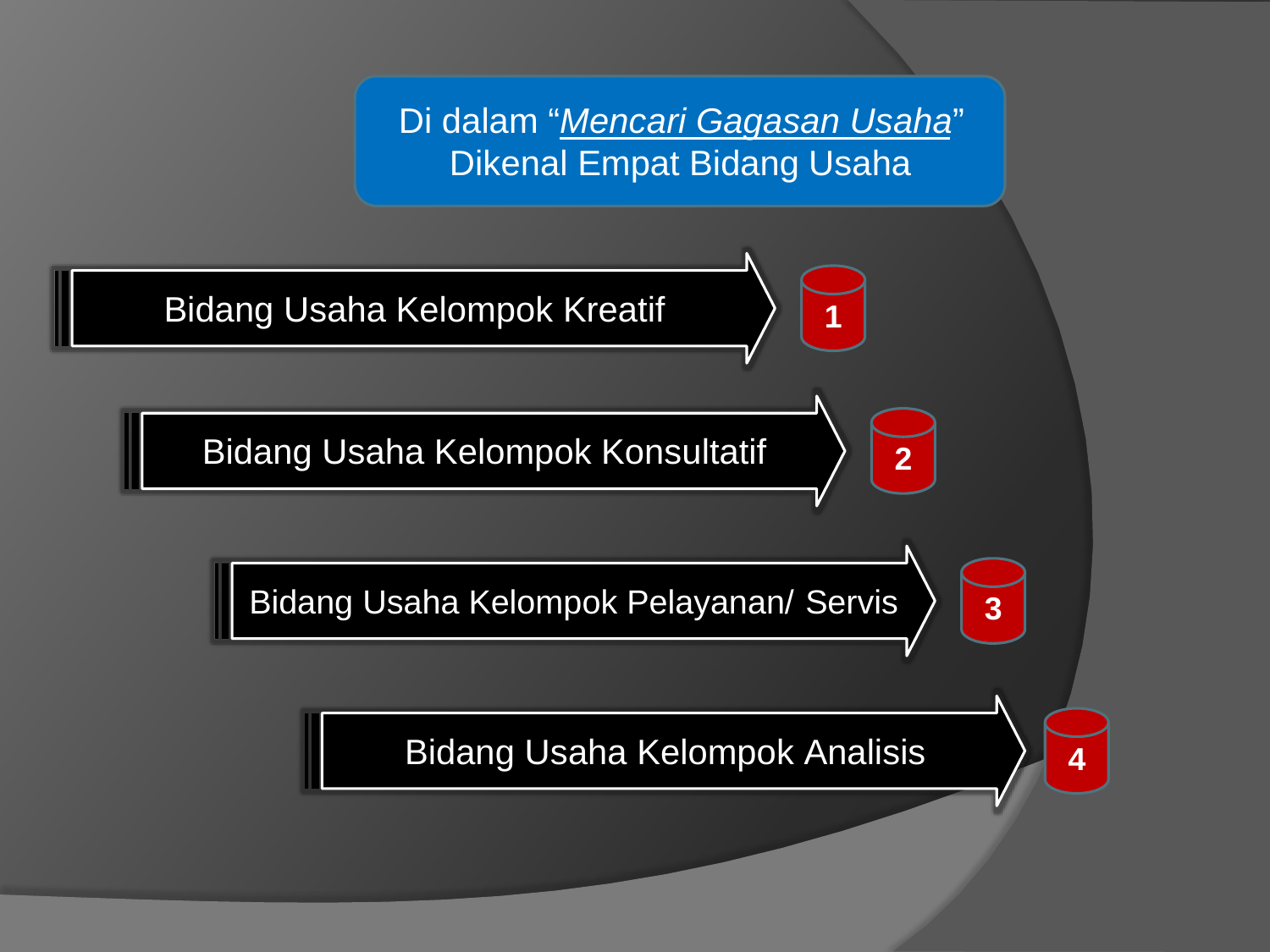

Di dalam “Mencari Gagasan Usaha”

Dikenal Empat Bidang
Usaha

Bidang Usaha Kelompok Kreatif
1

Bidang Usaha Kelompok Konsultatif
2

Bidang Usaha Kelompok Pelayanan/
Servis
3

Bidang Usaha Kelompok Analisis
4